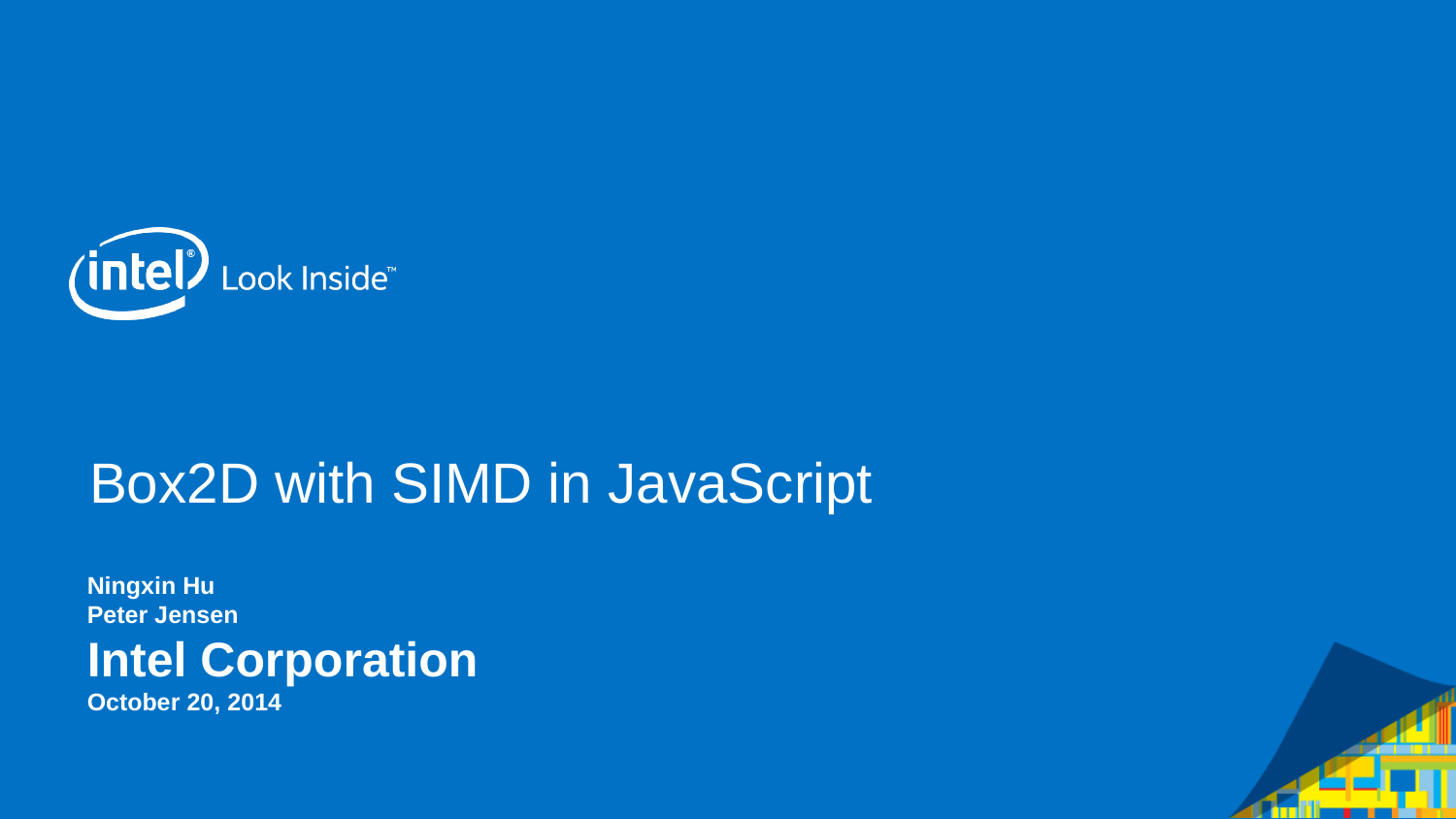

# Box2D with SIMD in JavaScript
Ningxin Hu
Peter Jensen
Intel Corporation
October 20, 2014